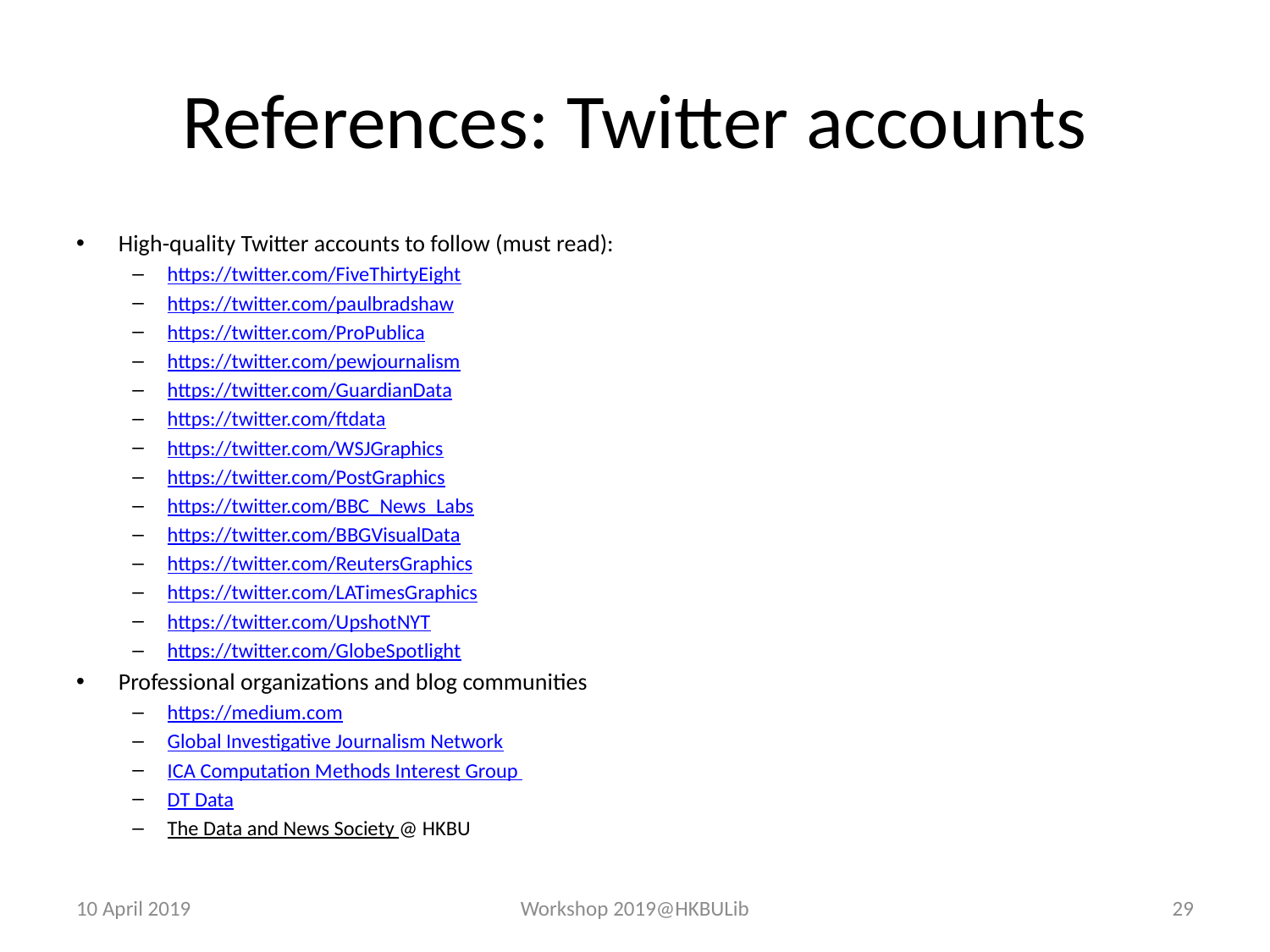

# References: Twitter accounts
High-quality Twitter accounts to follow (must read):
https://twitter.com/FiveThirtyEight
https://twitter.com/paulbradshaw
https://twitter.com/ProPublica
https://twitter.com/pewjournalism
https://twitter.com/GuardianData
https://twitter.com/ftdata
https://twitter.com/WSJGraphics
https://twitter.com/PostGraphics
https://twitter.com/BBC_News_Labs
https://twitter.com/BBGVisualData
https://twitter.com/ReutersGraphics
https://twitter.com/LATimesGraphics
https://twitter.com/UpshotNYT
https://twitter.com/GlobeSpotlight
Professional organizations and blog communities
https://medium.com
Global Investigative Journalism Network
ICA Computation Methods Interest Group
DT Data
The Data and News Society @ HKBU

10 April 2019
Workshop 2019@HKBULib
29